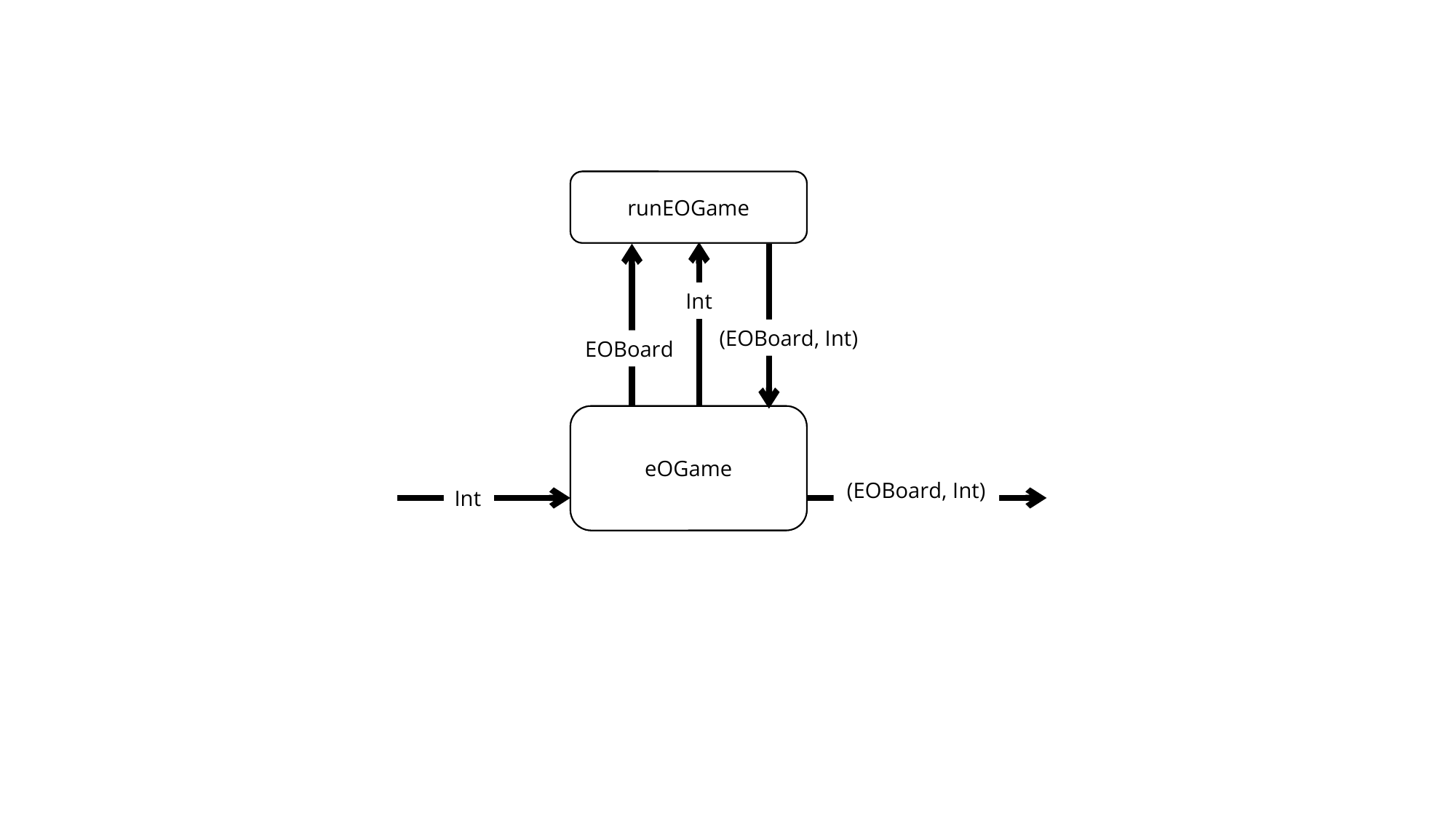

findBestMove
runEOGame
Int
Int
(EOBoard, Int)
EOBoard
eOGame
eOGame
(EOBoard, Int)
Int